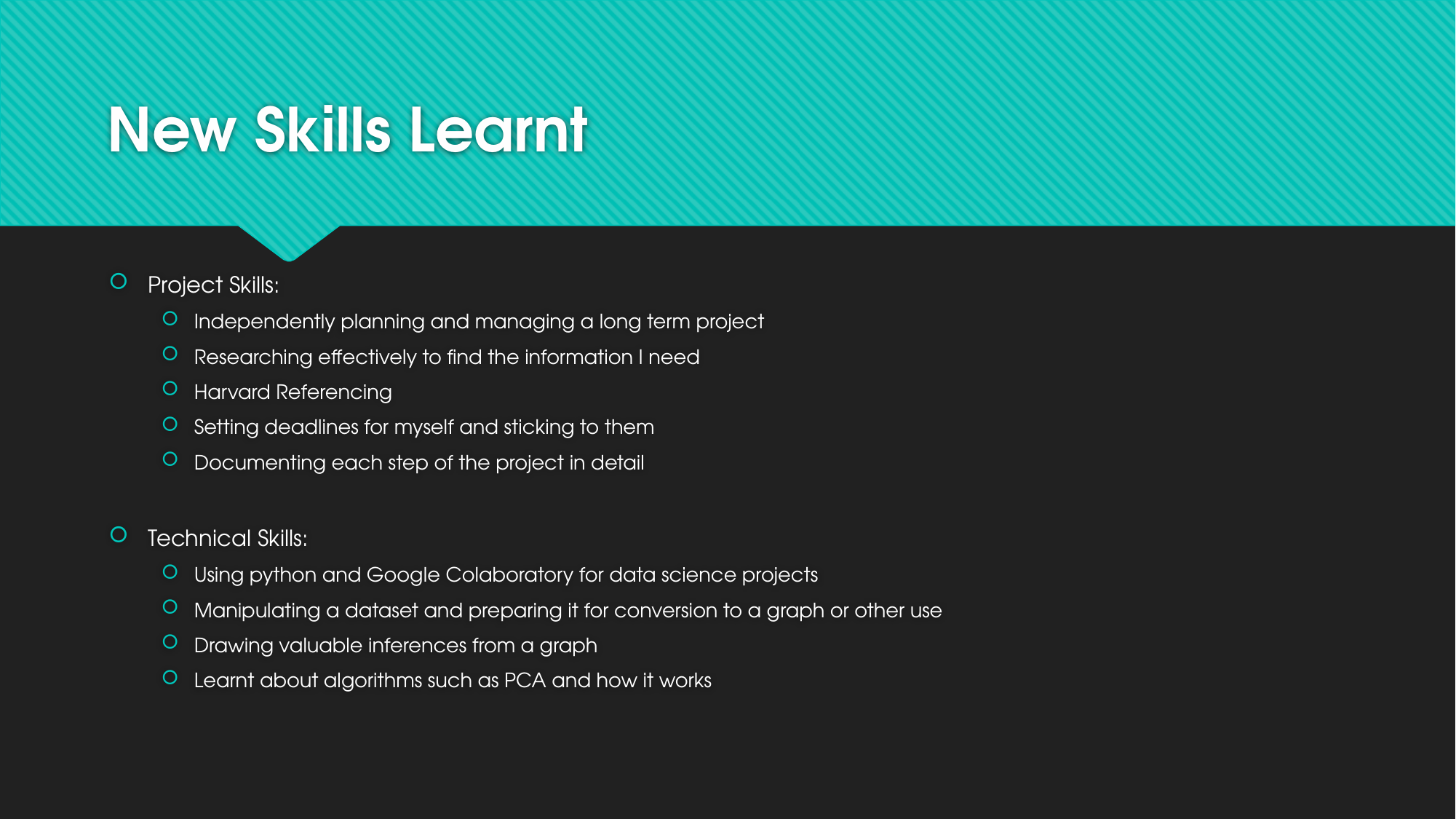

# New Skills Learnt
Project Skills:
Independently planning and managing a long term project
Researching effectively to find the information I need
Harvard Referencing
Setting deadlines for myself and sticking to them
Documenting each step of the project in detail

Technical Skills:
Using python and Google Colaboratory for data science projects
Manipulating a dataset and preparing it for conversion to a graph or other use
Drawing valuable inferences from a graph
Learnt about algorithms such as PCA and how it works